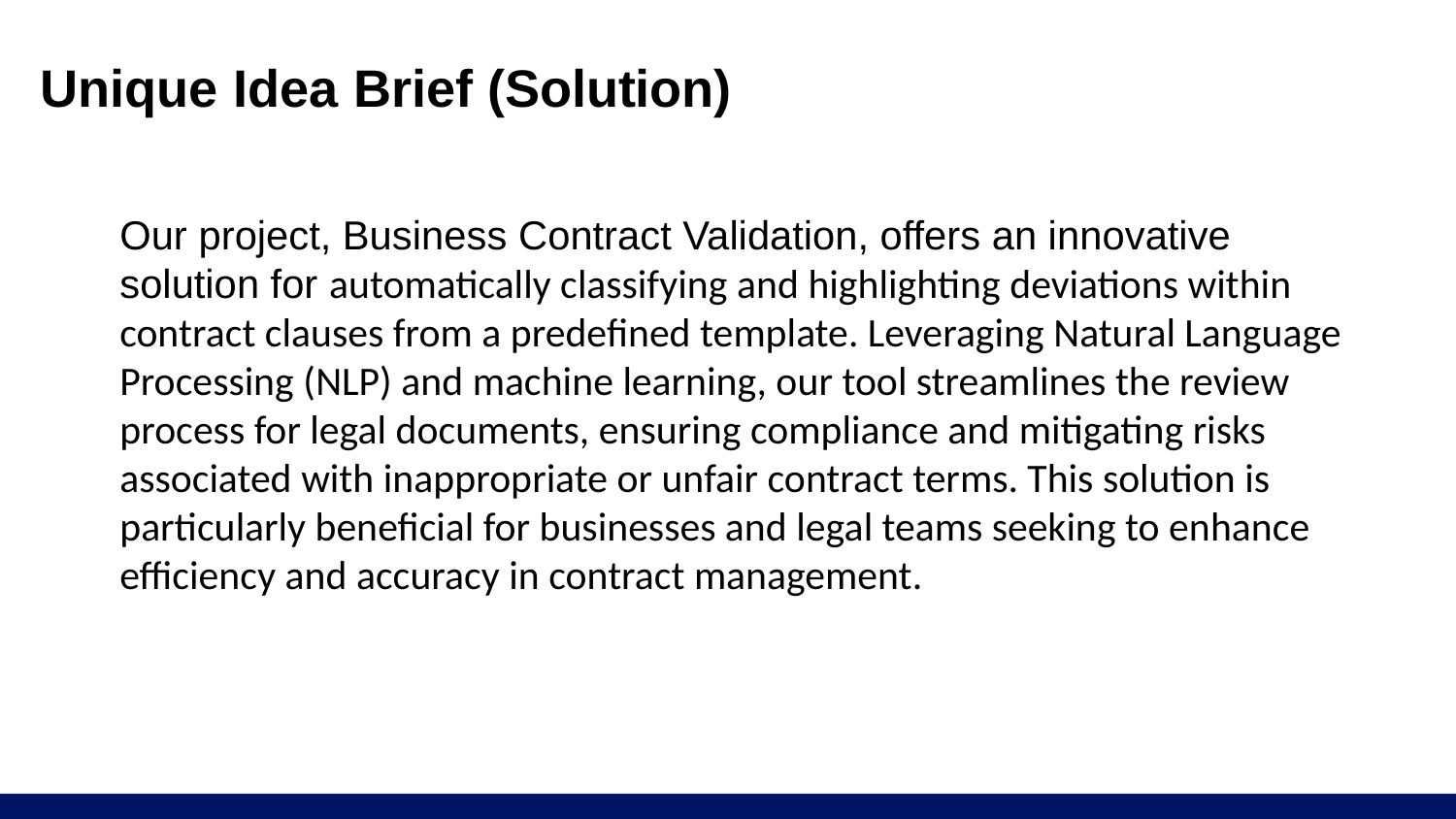

# Unique Idea Brief (Solution)
Our project, Business Contract Validation, offers an innovative solution for automatically classifying and highlighting deviations within contract clauses from a predefined template. Leveraging Natural Language Processing (NLP) and machine learning, our tool streamlines the review process for legal documents, ensuring compliance and mitigating risks associated with inappropriate or unfair contract terms. This solution is particularly beneficial for businesses and legal teams seeking to enhance efficiency and accuracy in contract management.